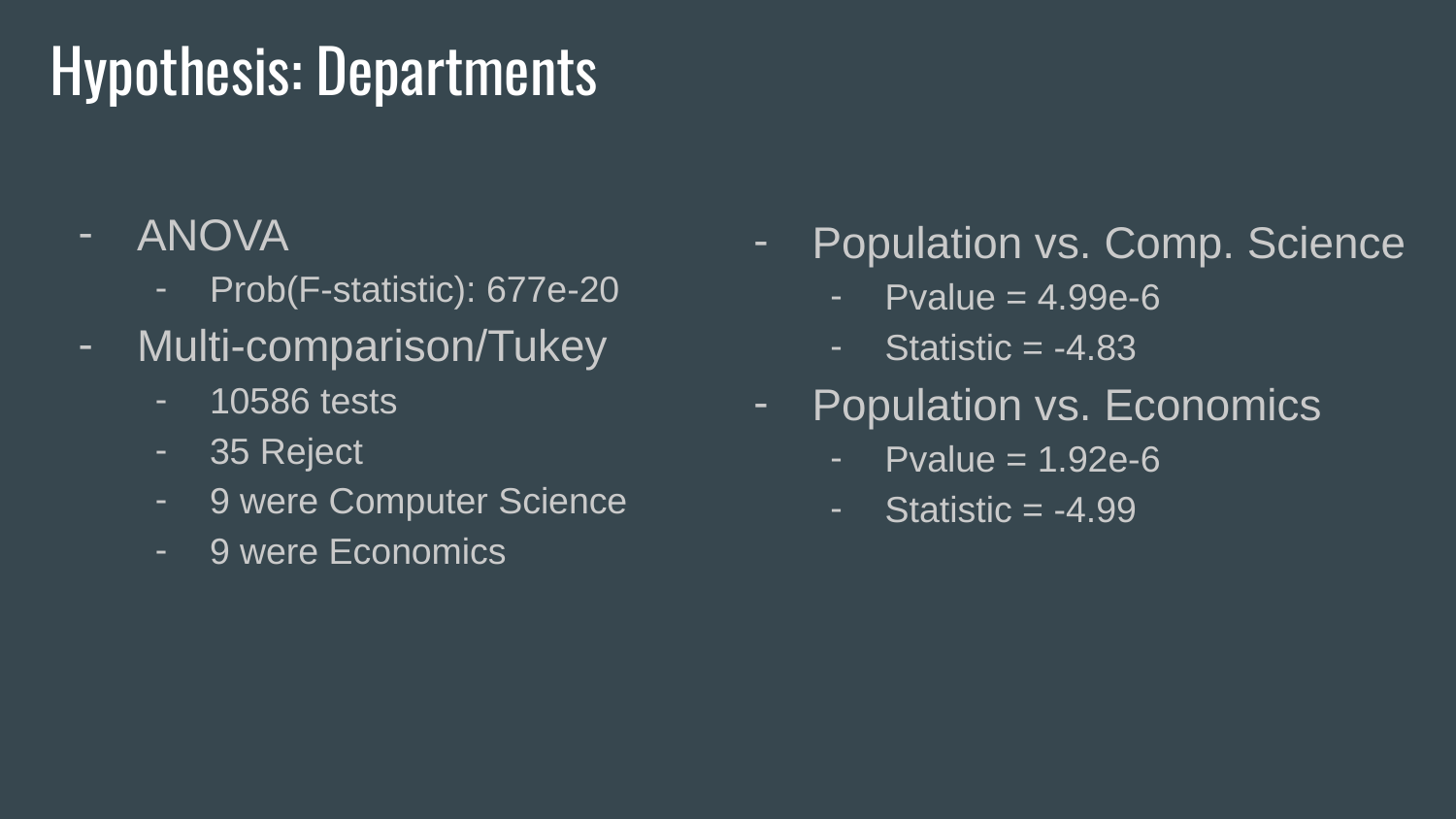

# Hypothesis: Departments
ANOVA
Prob(F-statistic): 677e-20
Multi-comparison/Tukey
10586 tests
35 Reject
9 were Computer Science
9 were Economics
Population vs. Comp. Science
Pvalue = 4.99e-6
Statistic = -4.83
Population vs. Economics
Pvalue = 1.92e-6
Statistic = -4.99